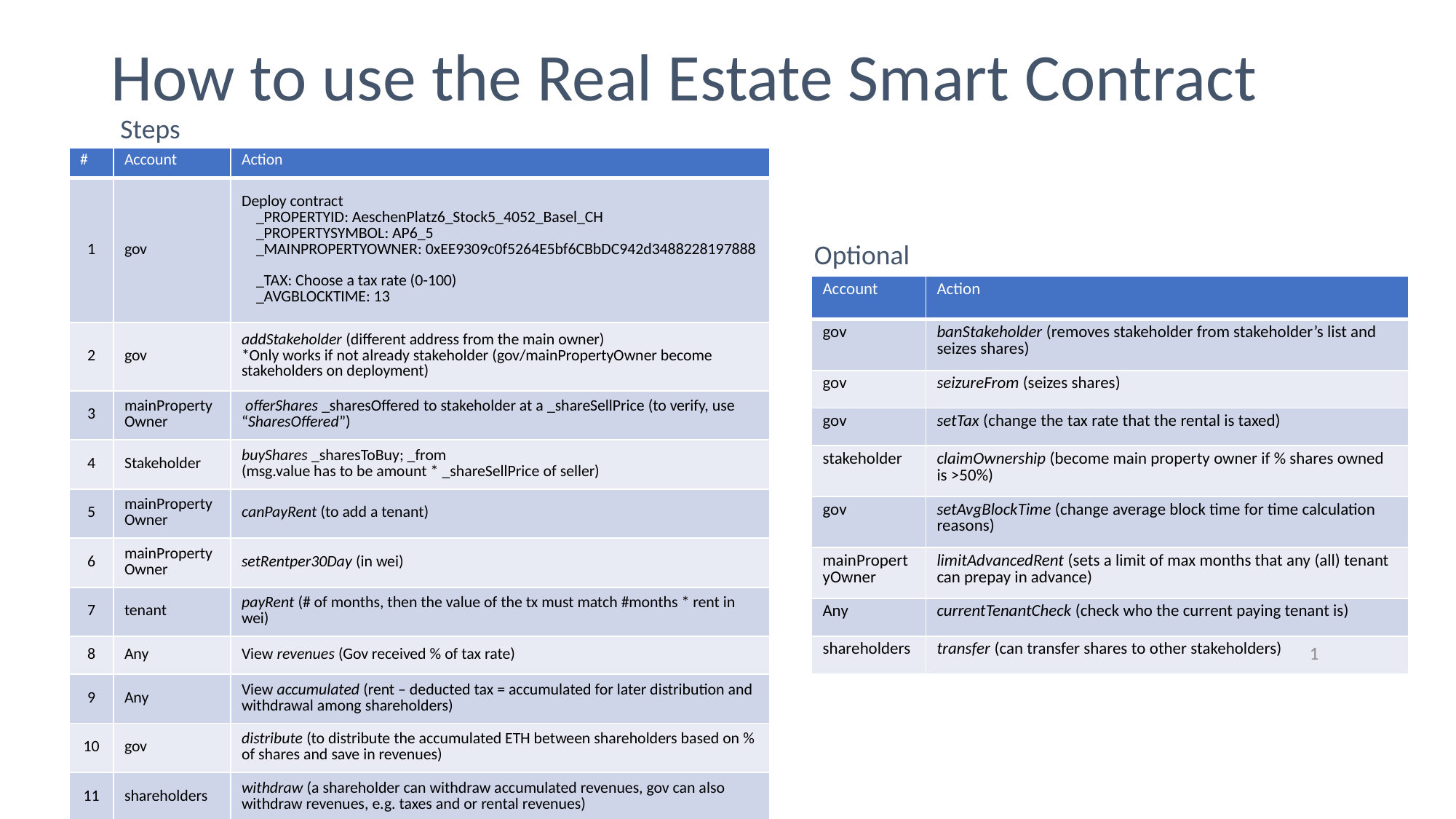

# How to use the Real Estate Smart Contract
Steps
| # | Account | Action |
| --- | --- | --- |
| 1 | gov | Deploy contract \_PROPERTYID: AeschenPlatz6\_Stock5\_4052\_Basel\_CH \_PROPERTYSYMBOL: AP6\_5 \_MAINPROPERTYOWNER: 0xEE9309c0f5264E5bf6CBbDC942d3488228197888 \_TAX: Choose a tax rate (0-100) \_AVGBLOCKTIME: 13 |
| 2 | gov | addStakeholder (different address from the main owner) \*Only works if not already stakeholder (gov/mainPropertyOwner become stakeholders on deployment) |
| 3 | mainPropertyOwner | offerShares \_sharesOffered to stakeholder at a \_shareSellPrice (to verify, use “SharesOffered”) |
| 4 | Stakeholder | buyShares \_sharesToBuy; \_from (msg.value has to be amount \* \_shareSellPrice of seller) |
| 5 | mainPropertyOwner | canPayRent (to add a tenant) |
| 6 | mainPropertyOwner | setRentper30Day (in wei) |
| 7 | tenant | payRent (# of months, then the value of the tx must match #months \* rent in wei) |
| 8 | Any | View revenues (Gov received % of tax rate) |
| 9 | Any | View accumulated (rent – deducted tax = accumulated for later distribution and withdrawal among shareholders) |
| 10 | gov | distribute (to distribute the accumulated ETH between shareholders based on % of shares and save in revenues) |
| 11 | shareholders | withdraw (a shareholder can withdraw accumulated revenues, gov can also withdraw revenues, e.g. taxes and or rental revenues) |
Optional
| Account | Action |
| --- | --- |
| gov | banStakeholder (removes stakeholder from stakeholder’s list and seizes shares) |
| gov | seizureFrom (seizes shares) |
| gov | setTax (change the tax rate that the rental is taxed) |
| stakeholder | claimOwnership (become main property owner if % shares owned is >50%) |
| gov | setAvgBlockTime (change average block time for time calculation reasons) |
| mainPropertyOwner | limitAdvancedRent (sets a limit of max months that any (all) tenant can prepay in advance) |
| Any | currentTenantCheck (check who the current paying tenant is) |
| shareholders | transfer (can transfer shares to other stakeholders) |
1